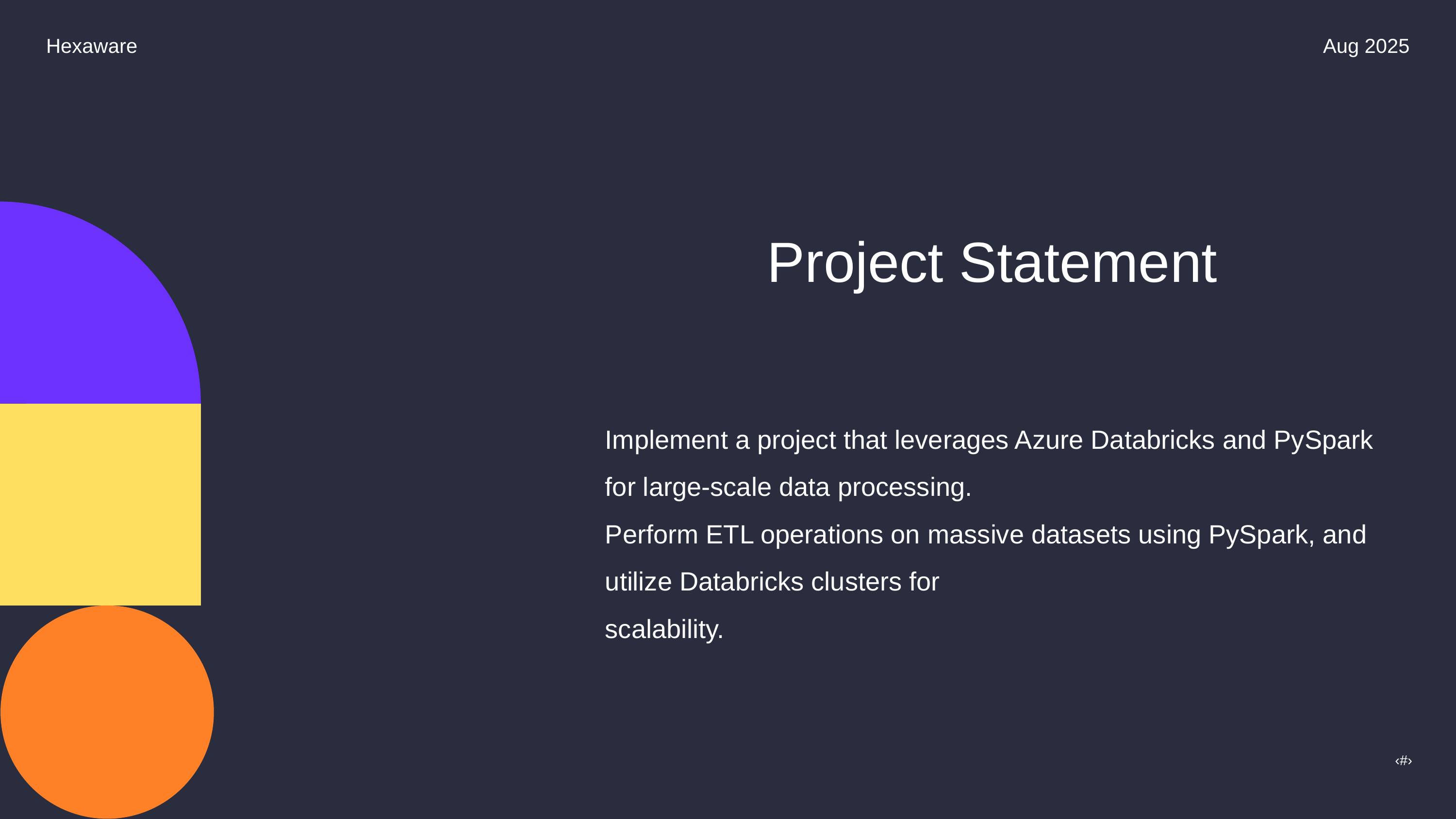

Hexaware

Aug 2025

Project Statement

Implement a project that leverages Azure Databricks and PySpark for large-scale data processing.
Perform ETL operations on massive datasets using PySpark, and utilize Databricks clusters for
scalability.

‹#›